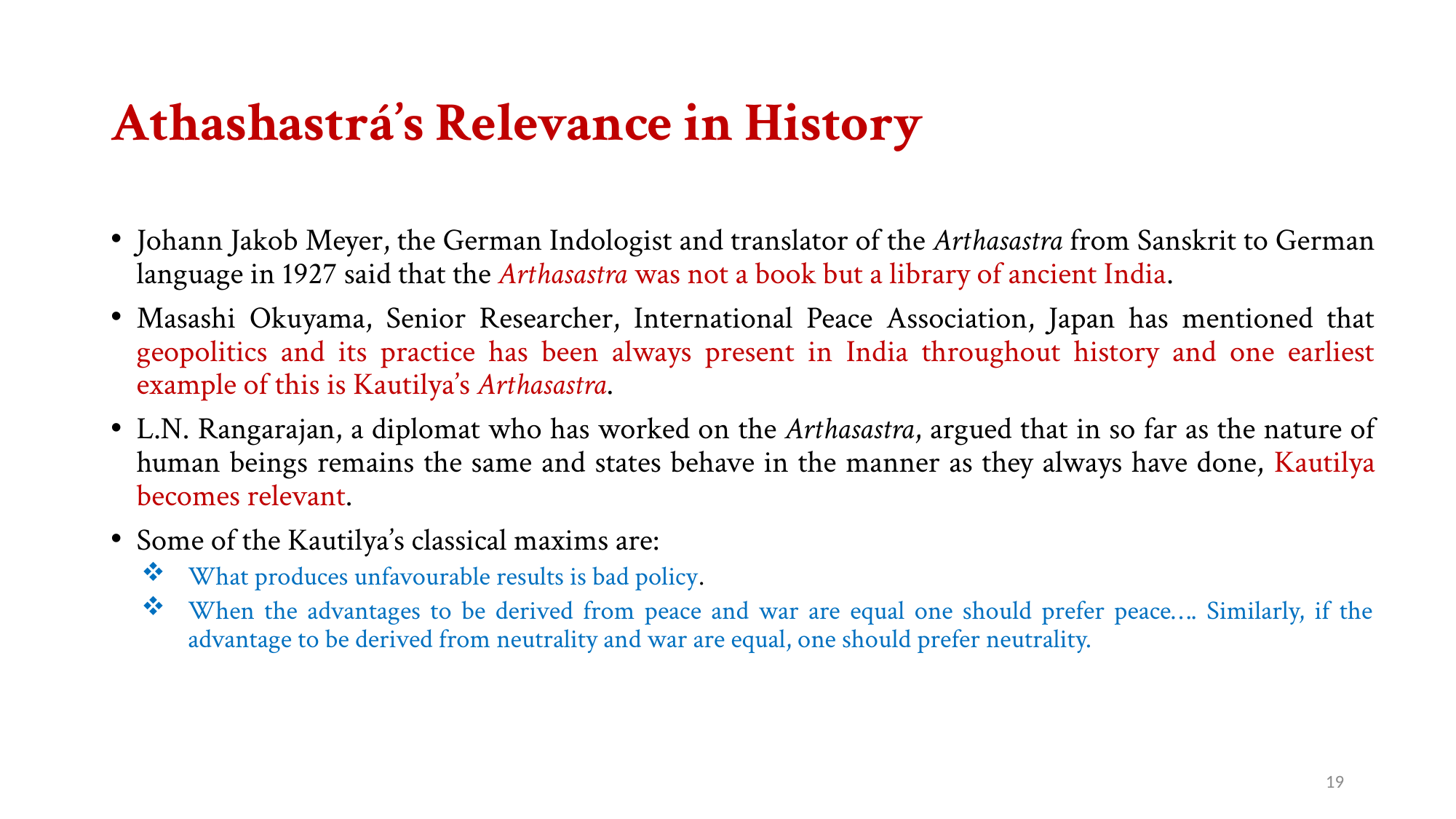

# Athashastrá’s Relevance in History
Johann Jakob Meyer, the German Indologist and translator of the Arthasastra from Sanskrit to German language in 1927 said that the Arthasastra was not a book but a library of ancient India.
Masashi Okuyama, Senior Researcher, International Peace Association, Japan has mentioned that geopolitics and its practice has been always present in India throughout history and one earliest example of this is Kautilya’s Arthasastra.
L.N. Rangarajan, a diplomat who has worked on the Arthasastra, argued that in so far as the nature of human beings remains the same and states behave in the manner as they always have done, Kautilya becomes relevant.
Some of the Kautilya’s classical maxims are:
What produces unfavourable results is bad policy.
When the advantages to be derived from peace and war are equal one should prefer peace…. Similarly, if the advantage to be derived from neutrality and war are equal, one should prefer neutrality.

19